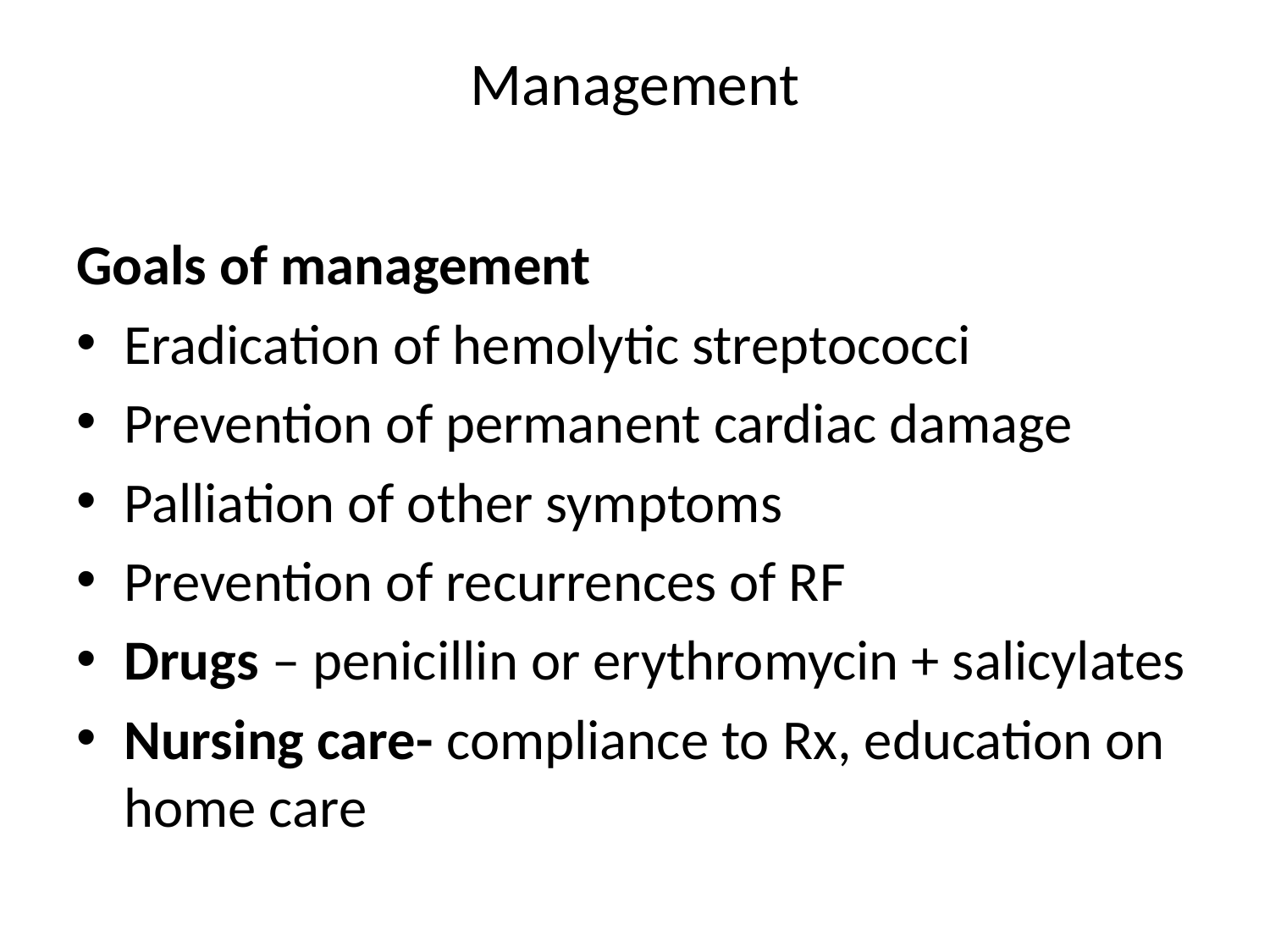

# Management
Goals of management
Eradication of hemolytic streptococci
Prevention of permanent cardiac damage
Palliation of other symptoms
Prevention of recurrences of RF
Drugs – penicillin or erythromycin + salicylates
Nursing care- compliance to Rx, education on home care